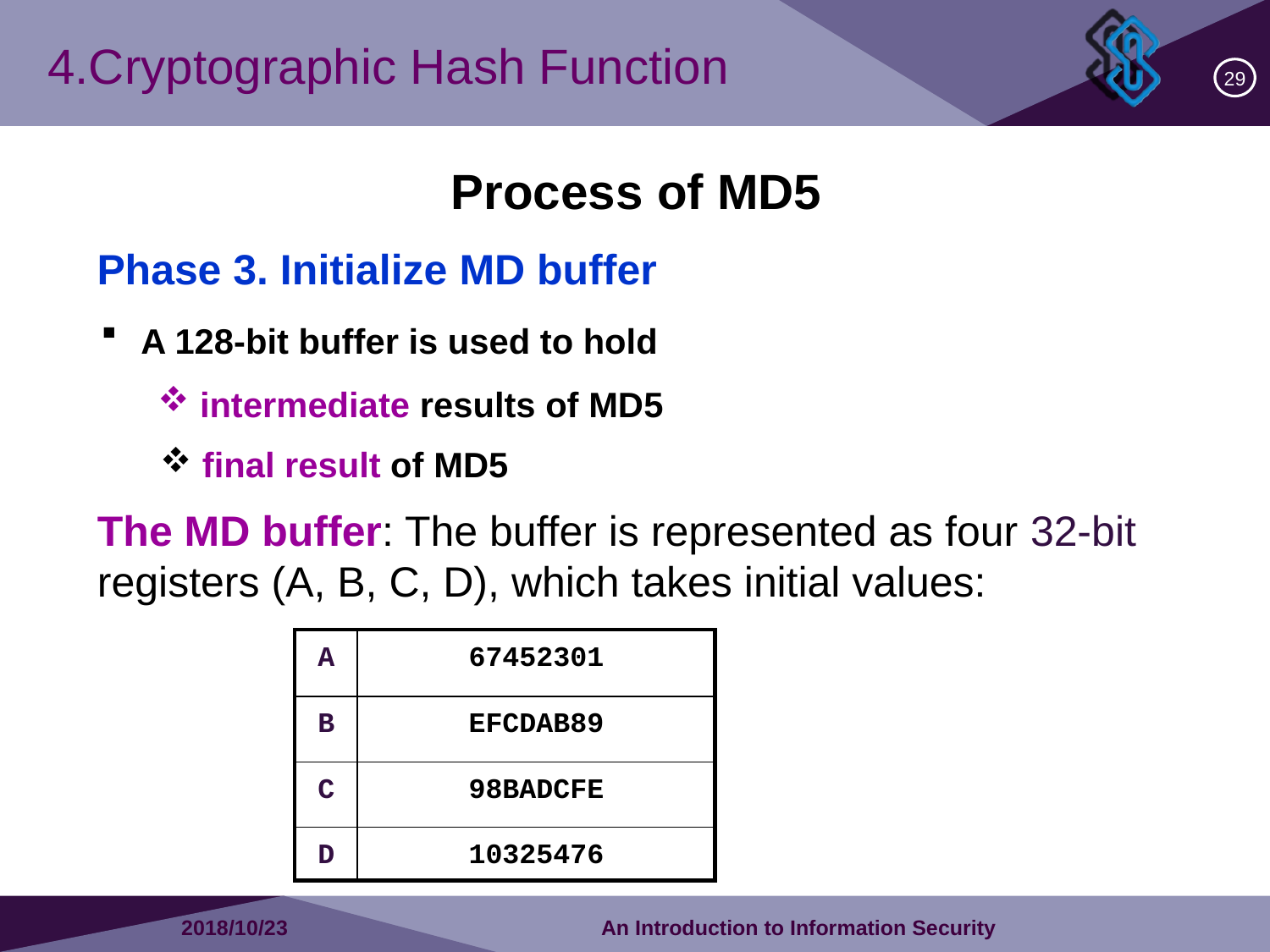

4.Cryptographic Hash Function
29
Process of MD5
Phase 3. Initialize MD buffer
 A 128-bit buffer is used to hold
 intermediate results of MD5
 final result of MD5
The MD buffer: The buffer is represented as four 32-bit registers (A, B, C, D), which takes initial values:
| A | 67452301 |
| --- | --- |
| B | EFCDAB89 |
| C | 98BADCFE |
| D | 10325476 |
2018/10/23
An Introduction to Information Security